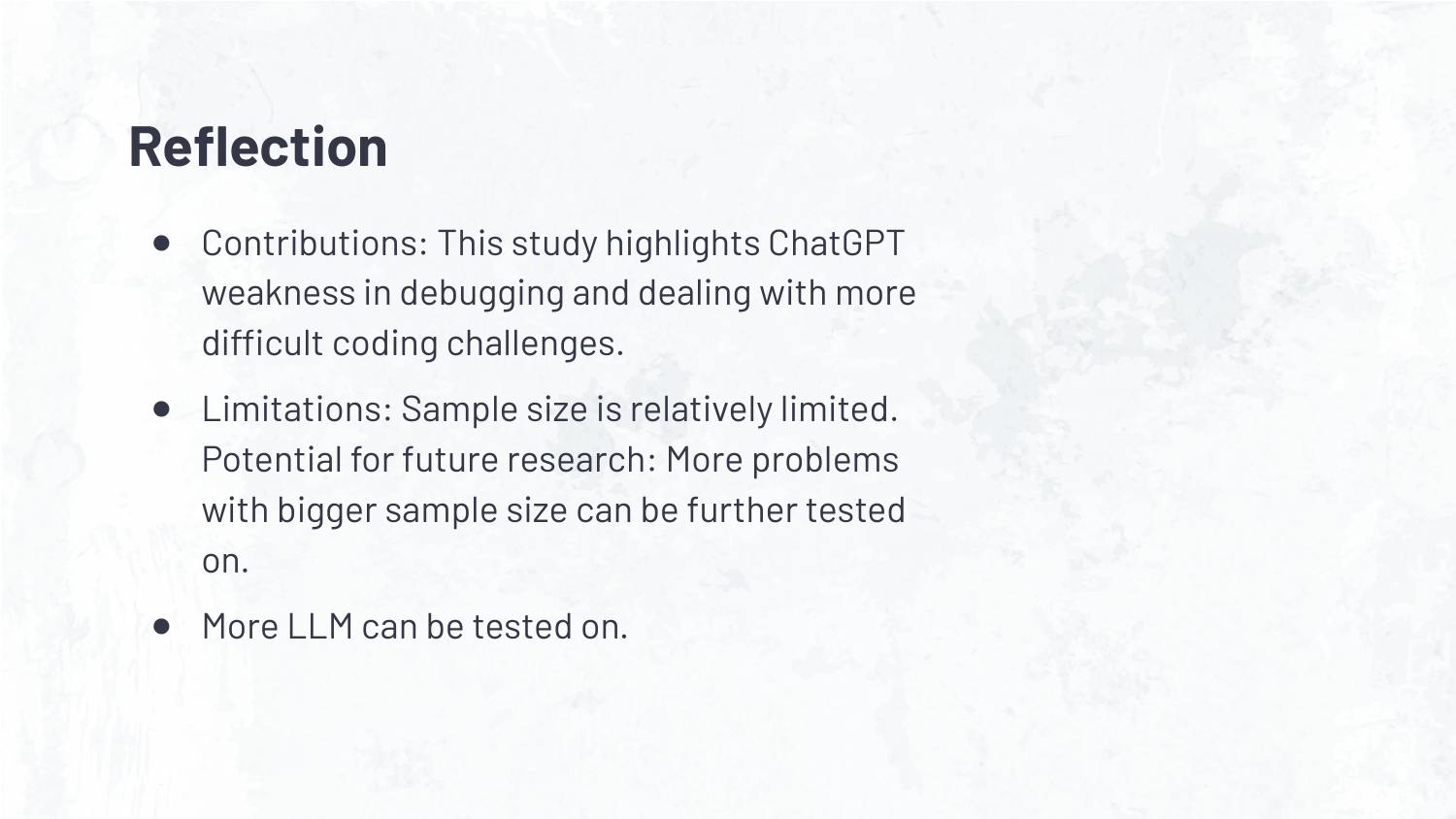

# Reflection
Contributions: This study highlights ChatGPT weakness in debugging and dealing with more difficult coding challenges.
Limitations: Sample size is relatively limited. Potential for future research: More problems with bigger sample size can be further tested on.
More LLM can be tested on.